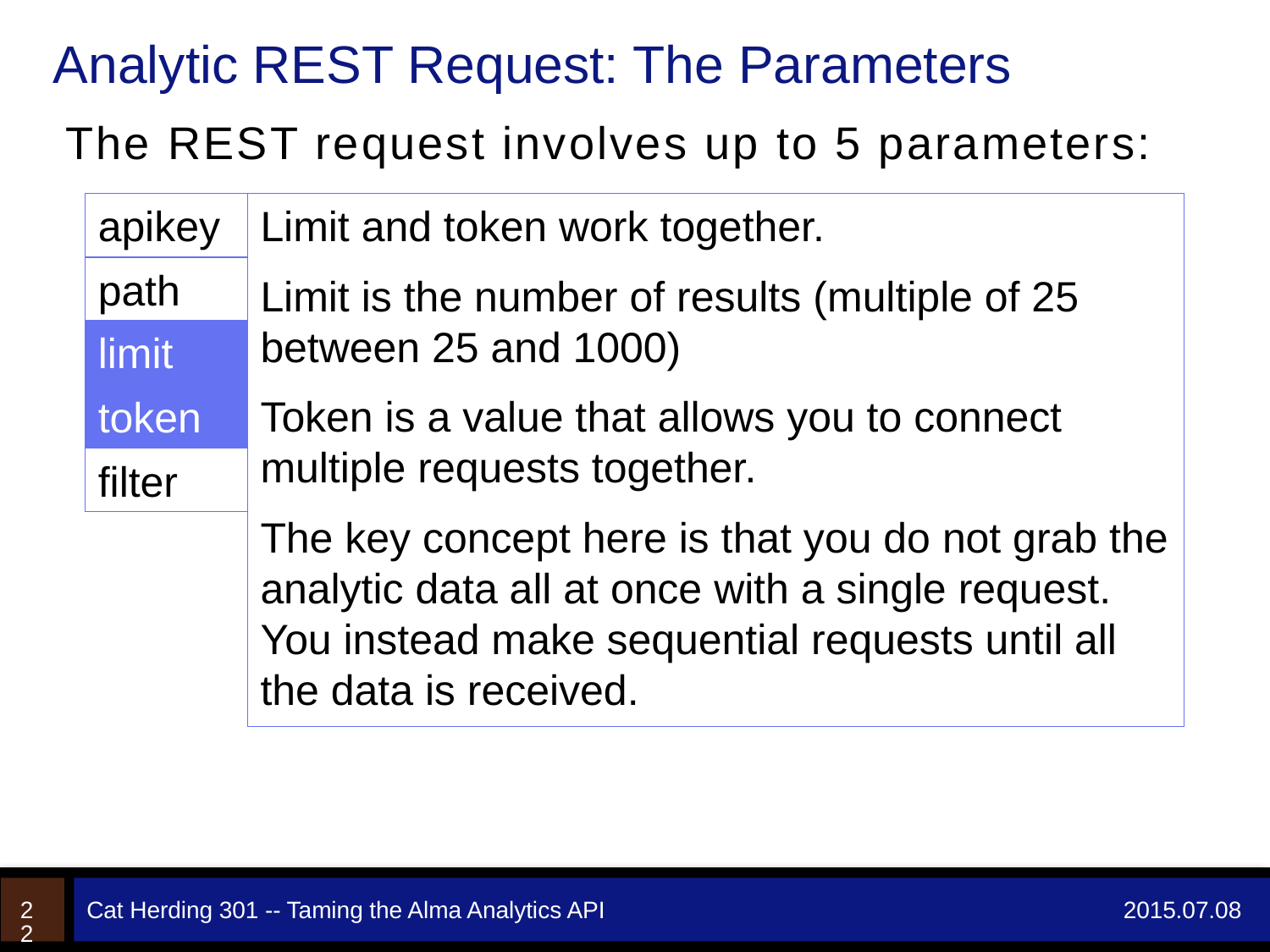

# Analytic REST Request: The Parameters
The REST request involves up to 5 parameters:
Limit and token work together.

Limit is the number of results (multiple of 25 between 25 and 1000)

Token is a value that allows you to connect multiple requests together.

The key concept here is that you do not grab the analytic data all at once with a single request. You instead make sequential requests until all the data is received.
apikey
path
limit
token
filter
22
Cat Herding 301 -- Taming the Alma Analytics API
2015.07.08